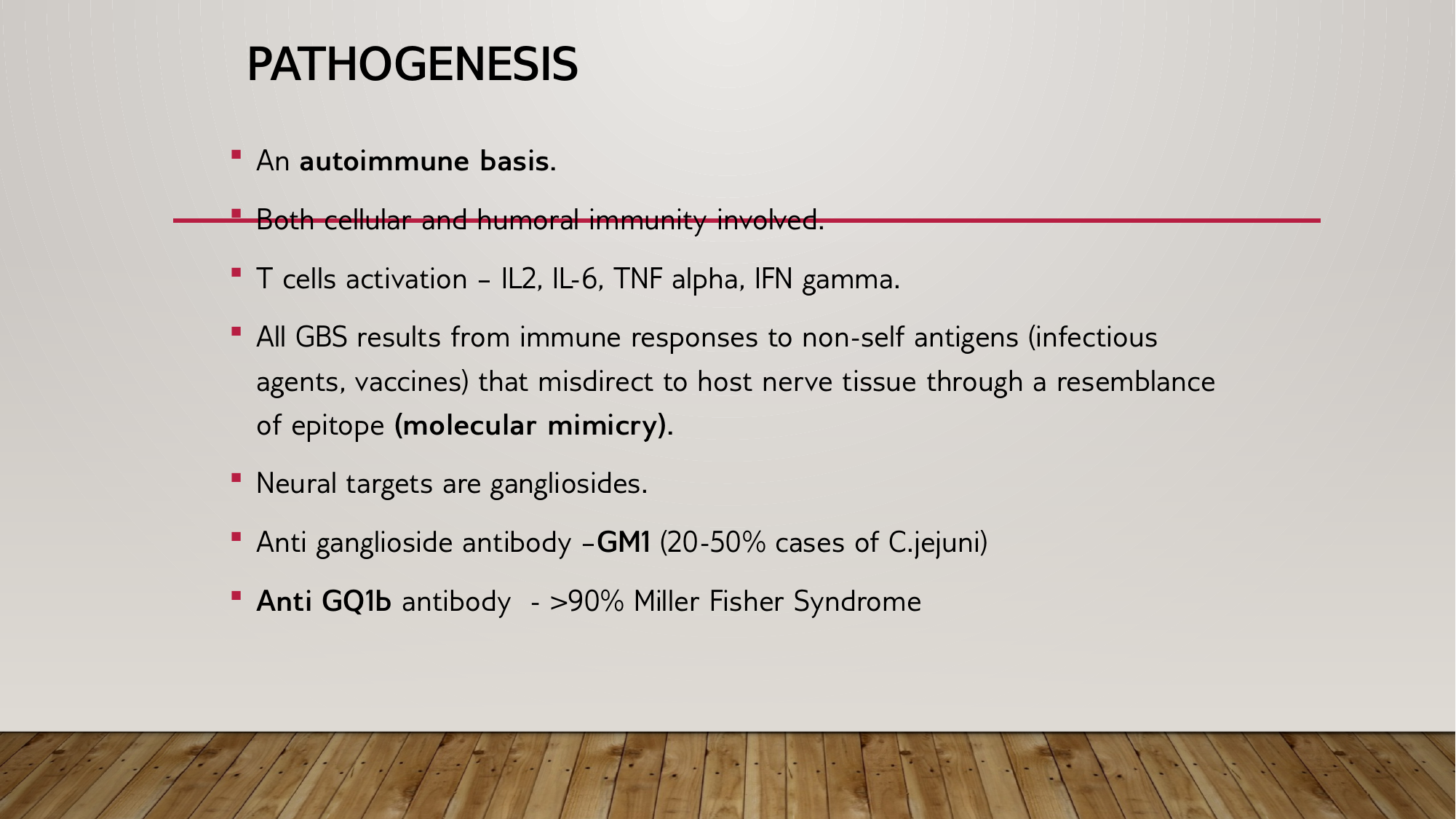

# PATHOGENESIS
An autoimmune basis.
Both cellular and humoral immunity involved.
T cells activation – IL2, IL-6, TNF alpha, IFN gamma.
All GBS results from immune responses to non-self antigens (infectious agents, vaccines) that misdirect to host nerve tissue through a resemblance of epitope (molecular mimicry).
Neural targets are gangliosides.
Anti ganglioside antibody –GM1 (20-50% cases of C.jejuni)
Anti GQ1b antibody  - >90% Miller Fisher Syndrome